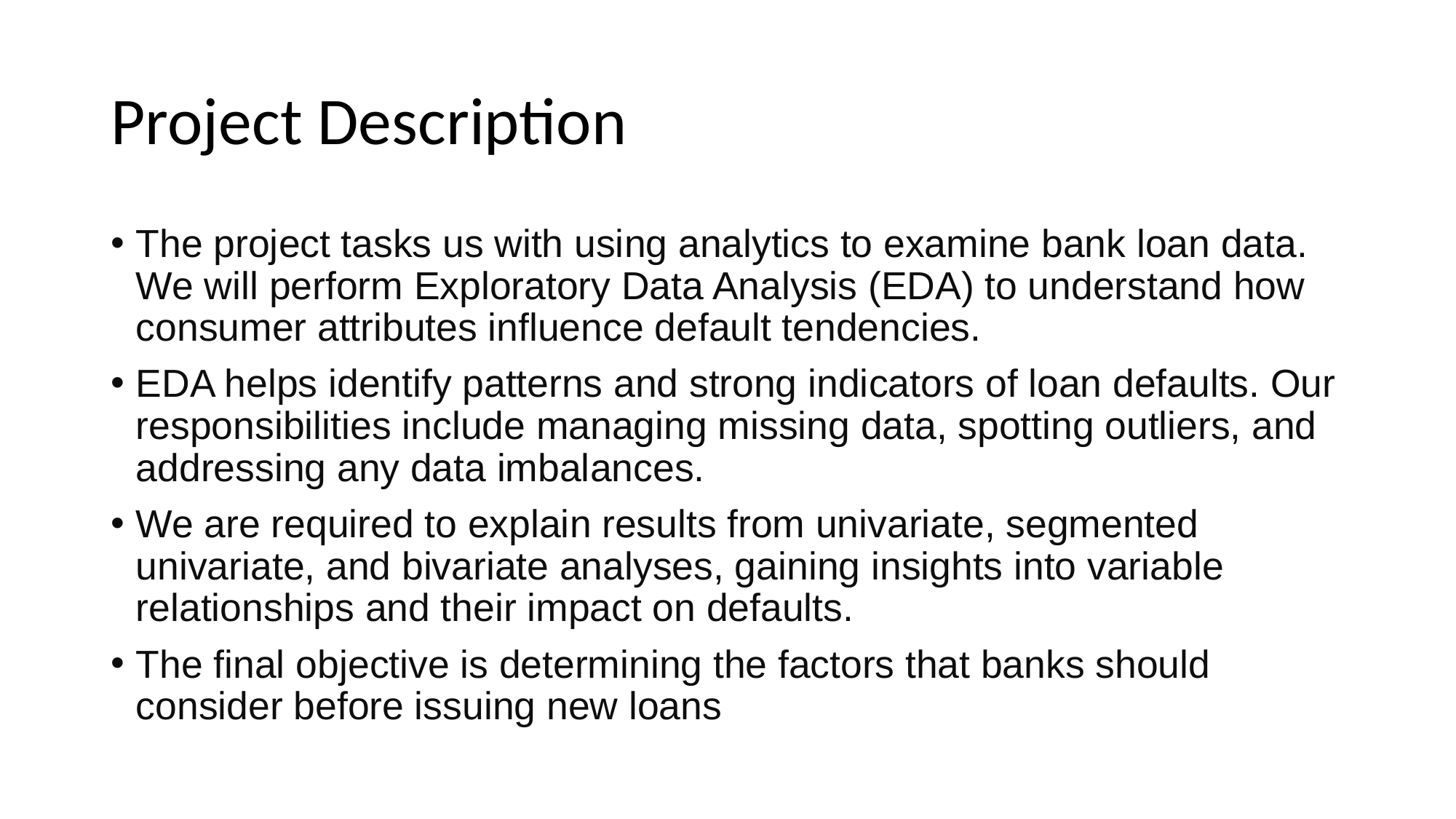

# Project Description
The project tasks us with using analytics to examine bank loan data. We will perform Exploratory Data Analysis (EDA) to understand how consumer attributes influence default tendencies.
EDA helps identify patterns and strong indicators of loan defaults. Our responsibilities include managing missing data, spotting outliers, and addressing any data imbalances.
We are required to explain results from univariate, segmented univariate, and bivariate analyses, gaining insights into variable relationships and their impact on defaults.
The final objective is determining the factors that banks should consider before issuing new loans